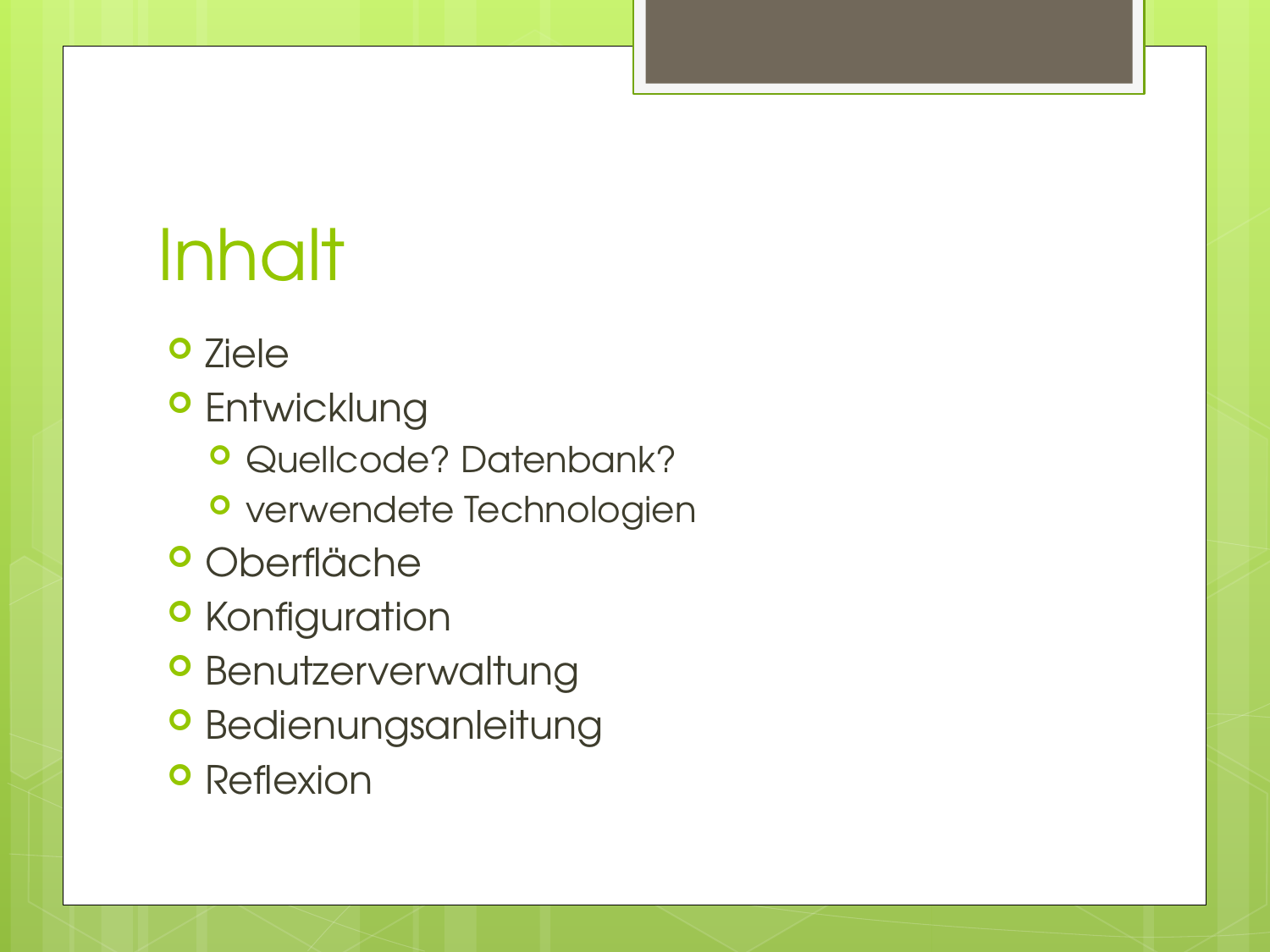

# Inhalt
Ziele
Entwicklung
Quellcode? Datenbank?
verwendete Technologien
Oberfläche
Konfiguration
Benutzerverwaltung
Bedienungsanleitung
Reflexion